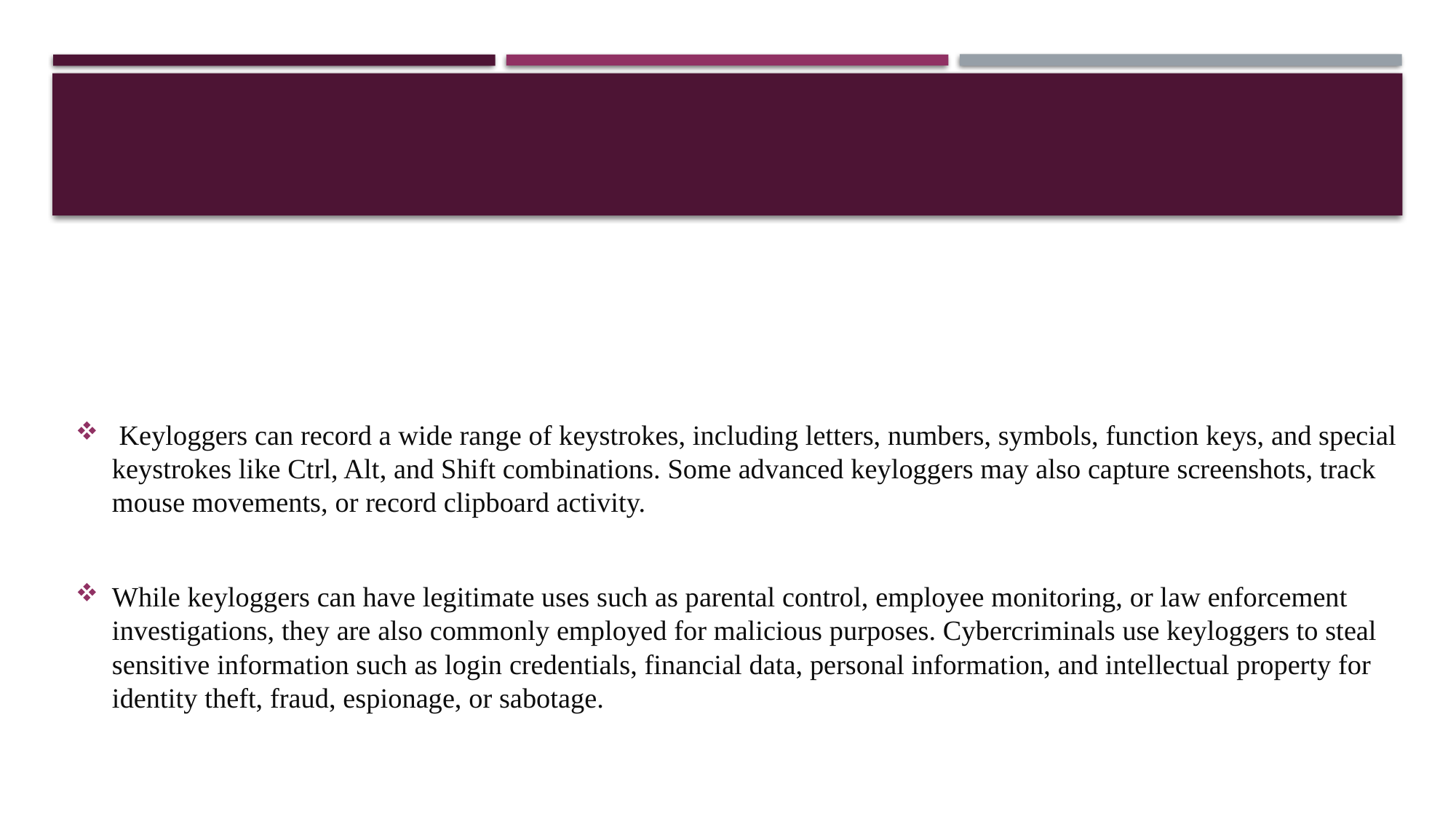

Keyloggers can record a wide range of keystrokes, including letters, numbers, symbols, function keys, and special keystrokes like Ctrl, Alt, and Shift combinations. Some advanced keyloggers may also capture screenshots, track mouse movements, or record clipboard activity.

While keyloggers can have legitimate uses such as parental control, employee monitoring, or law enforcement investigations, they are also commonly employed for malicious purposes. Cybercriminals use keyloggers to steal sensitive information such as login credentials, financial data, personal information, and intellectual property for identity theft, fraud, espionage, or sabotage.